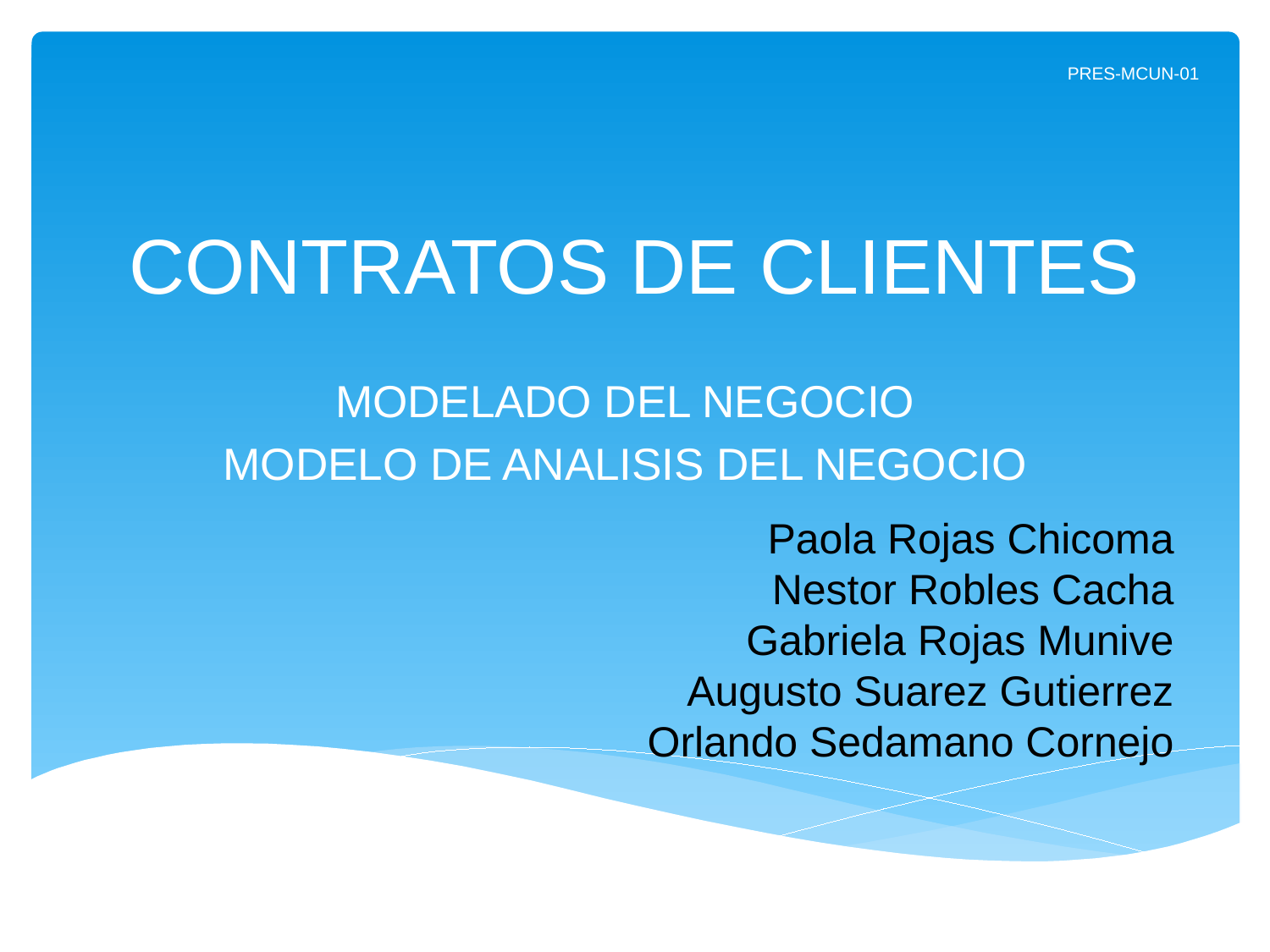

PRES-MCUN-01
# CONTRATOS DE CLIENTES
MODELADO DEL NEGOCIO
MODELO DE ANALISIS DEL NEGOCIO
Paola Rojas Chicoma
Nestor Robles Cacha
Gabriela Rojas Munive
Augusto Suarez Gutierrez
Orlando Sedamano Cornejo